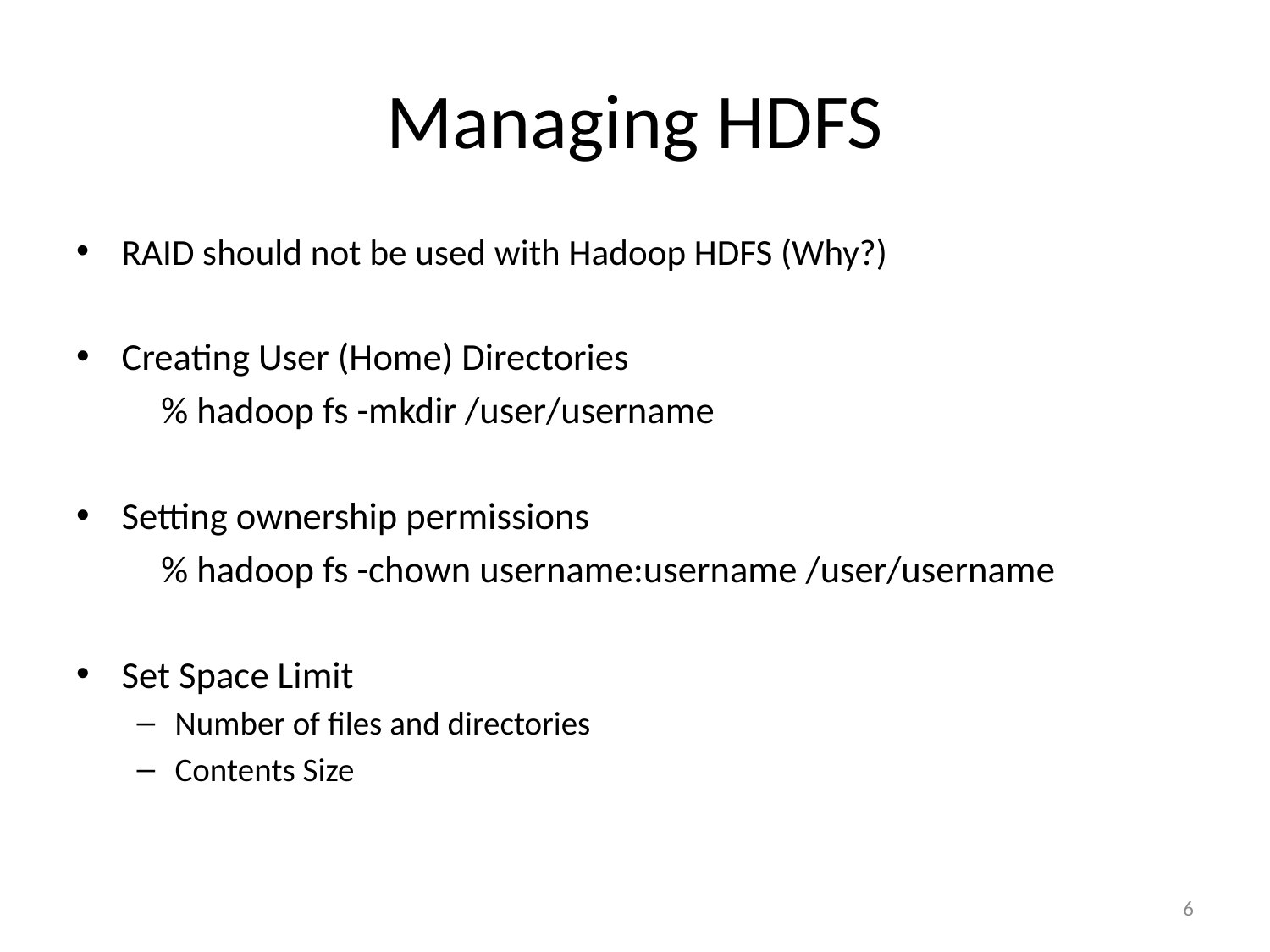

# Managing HDFS
RAID should not be used with Hadoop HDFS (Why?)

Creating User (Home) Directories
	% hadoop fs -mkdir /user/username

Setting ownership permissions
	% hadoop fs -chown username:username /user/username

Set Space Limit
Number of files and directories
Contents Size

6